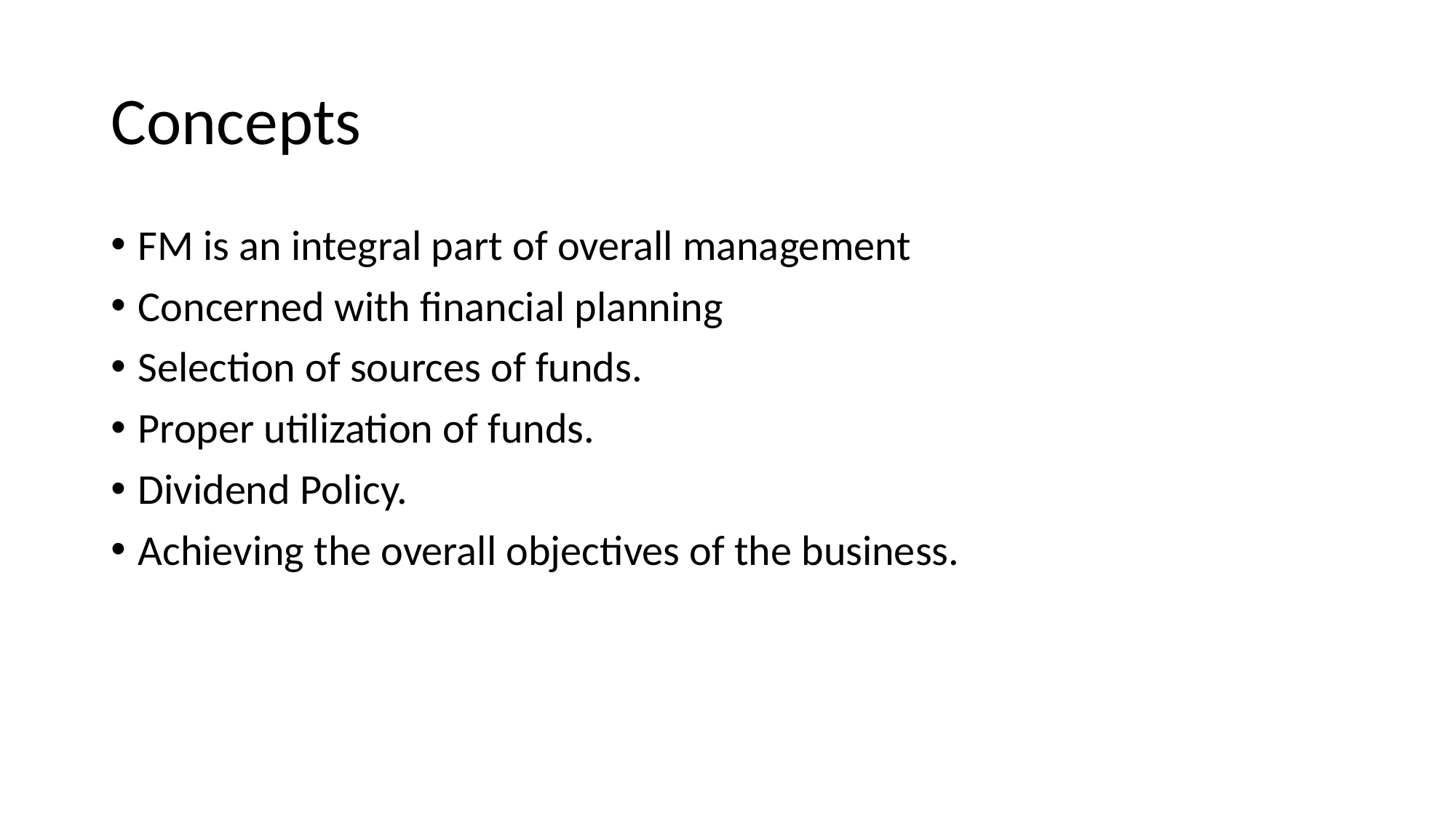

# Concepts
FM is an integral part of overall management
Concerned with financial planning
Selection of sources of funds.
Proper utilization of funds.
Dividend Policy.
Achieving the overall objectives of the business.